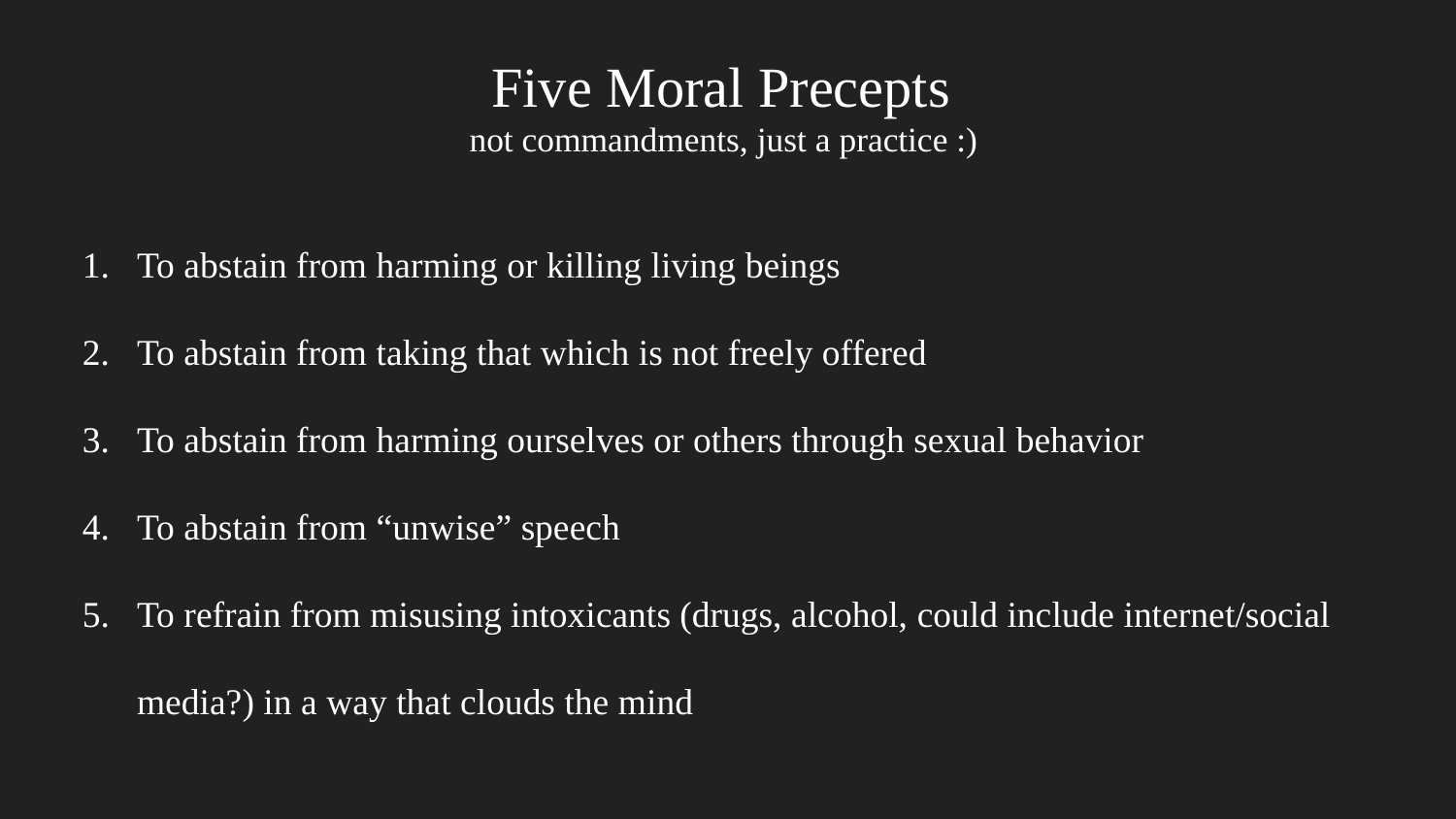

# Five Moral Precepts
not commandments, just a practice :)
To abstain from harming or killing living beings
To abstain from taking that which is not freely offered
To abstain from harming ourselves or others through sexual behavior
To abstain from “unwise” speech
To refrain from misusing intoxicants (drugs, alcohol, could include internet/social media?) in a way that clouds the mind